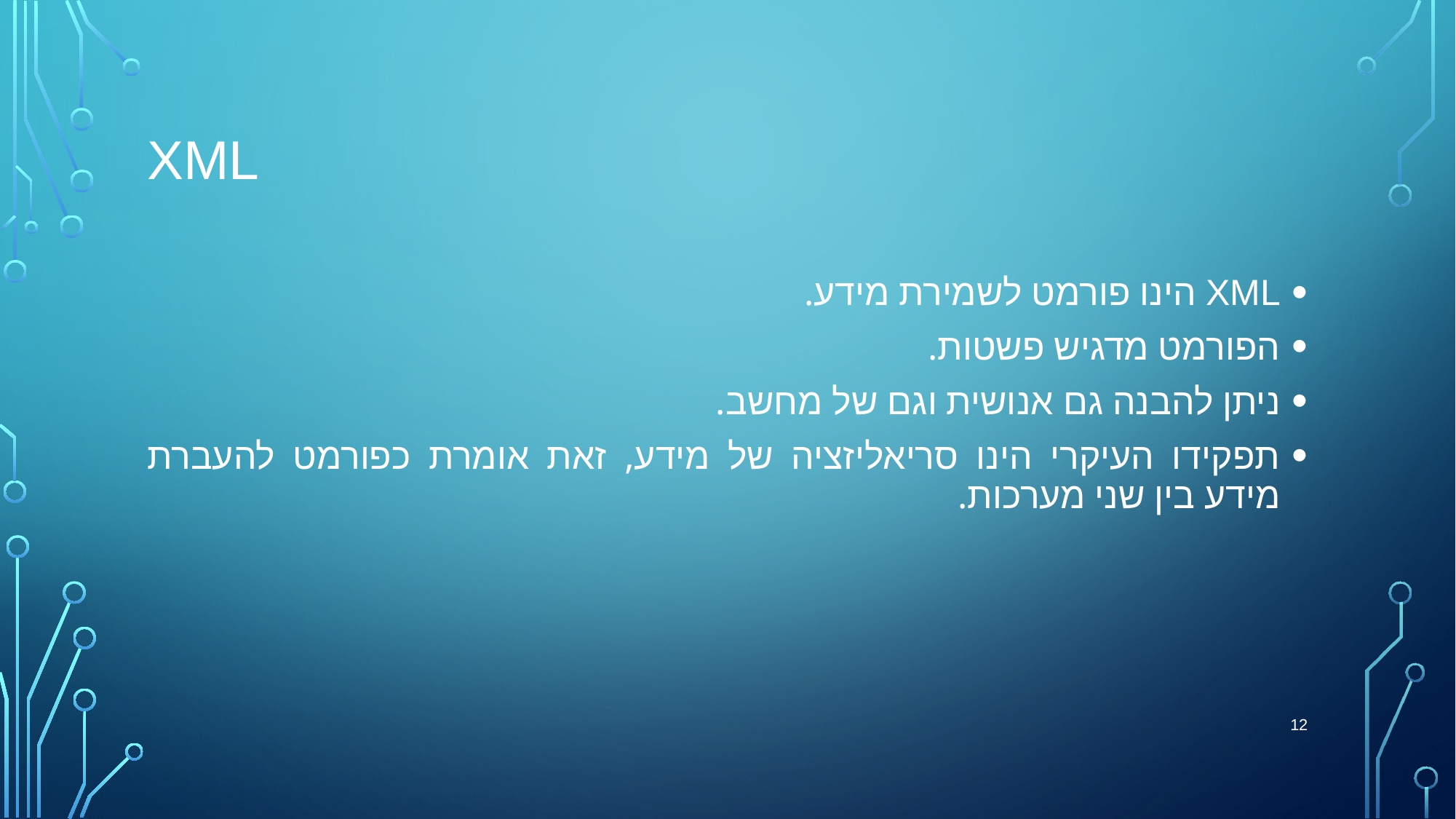

# Xml
XML הינו פורמט לשמירת מידע.
הפורמט מדגיש פשטות.
ניתן להבנה גם אנושית וגם של מחשב.
תפקידו העיקרי הינו סריאליזציה של מידע, זאת אומרת כפורמט להעברת מידע בין שני מערכות.

12